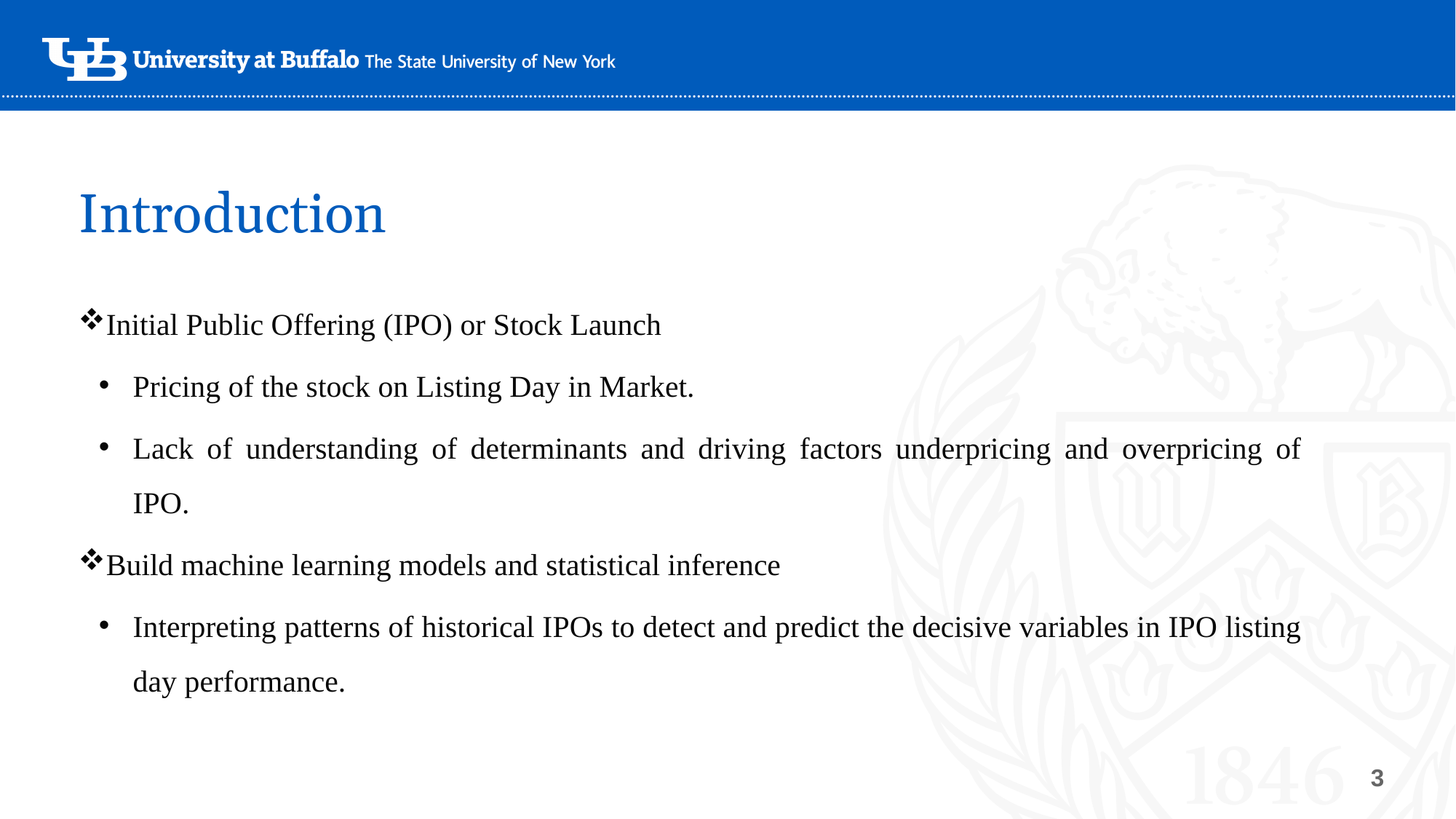

# Introduction
Initial Public Offering (IPO) or Stock Launch
Pricing of the stock on Listing Day in Market.
Lack of understanding of determinants and driving factors underpricing and overpricing of IPO.
Build machine learning models and statistical inference
Interpreting patterns of historical IPOs to detect and predict the decisive variables in IPO listing day performance.
3